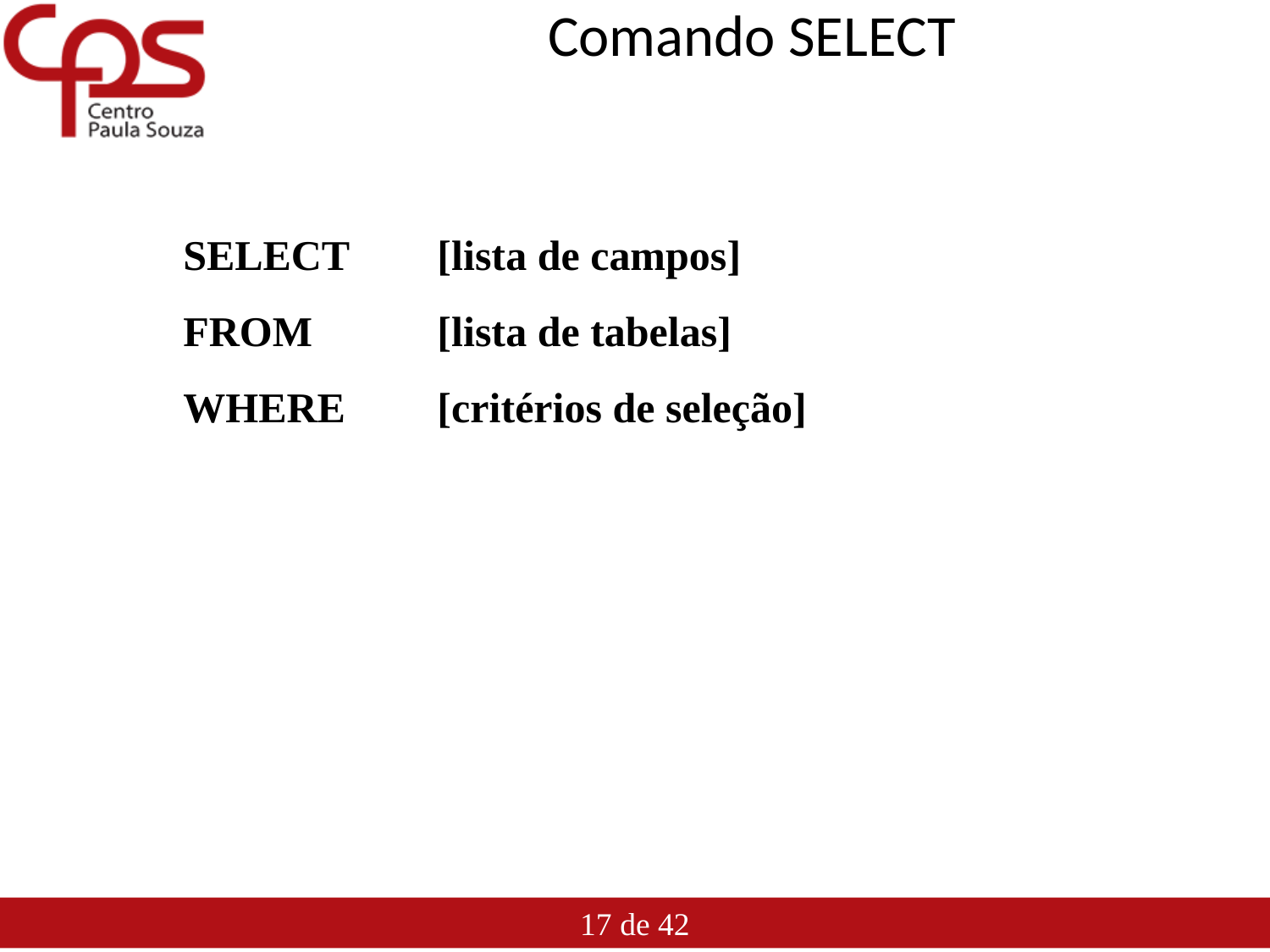

# Comando SELECT
SELECT	[lista de campos]
FROM	[lista de tabelas]
WHERE	[critérios de seleção]